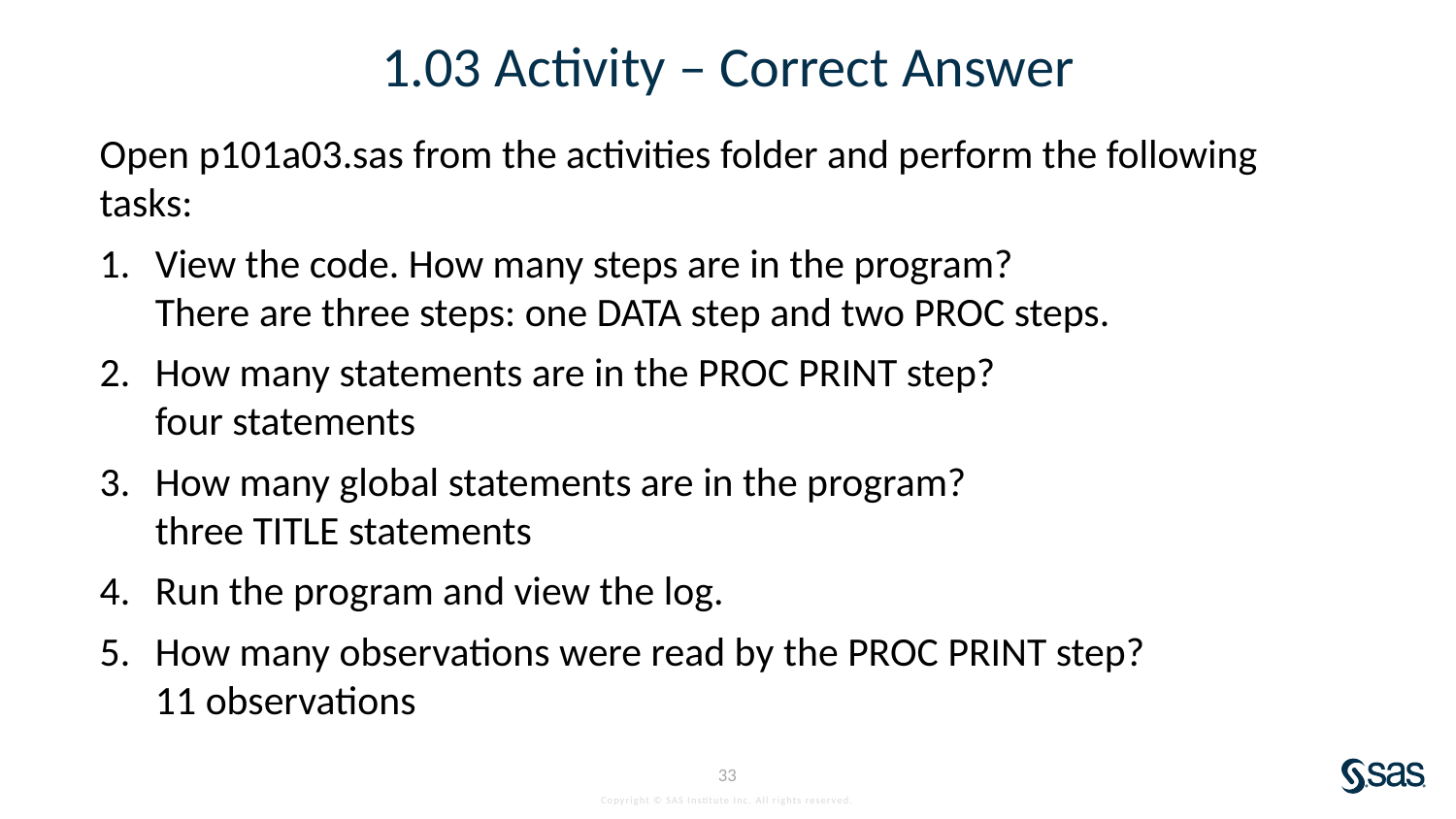

# 1.03 Activity – Correct Answer
Open p101a03.sas from the activities folder and perform the following tasks:
View the code. How many steps are in the program?
There are three steps: one DATA step and two PROC steps.
How many statements are in the PROC PRINT step?
four statements
How many global statements are in the program?
three TITLE statements
Run the program and view the log.
How many observations were read by the PROC PRINT step?
11 observations